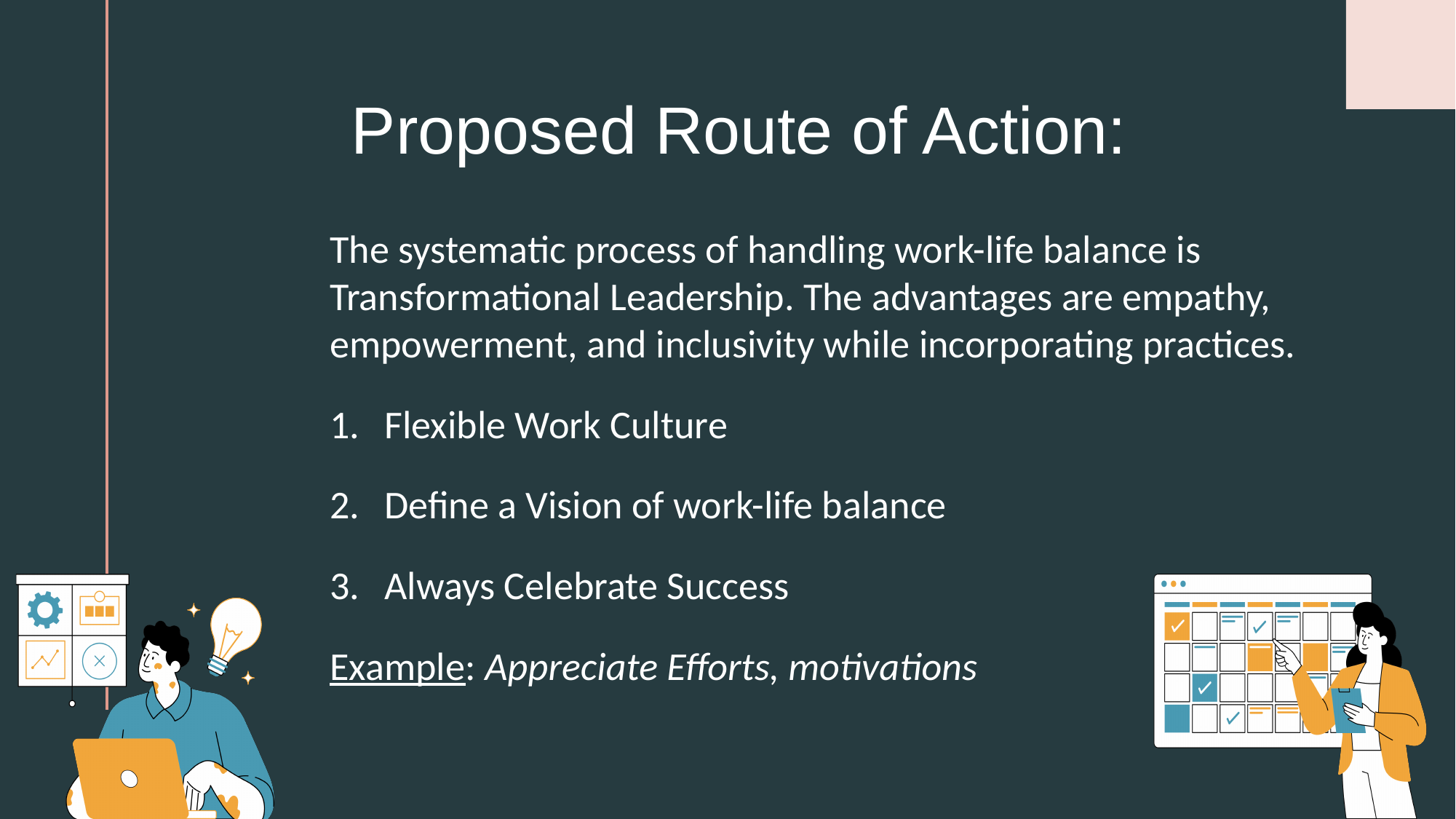

# Proposed Route of Action:
The systematic process of handling work-life balance is Transformational Leadership. The advantages are empathy, empowerment, and inclusivity while incorporating practices.
Flexible Work Culture
Define a Vision of work-life balance
Always Celebrate Success
Example: Appreciate Efforts, motivations

6